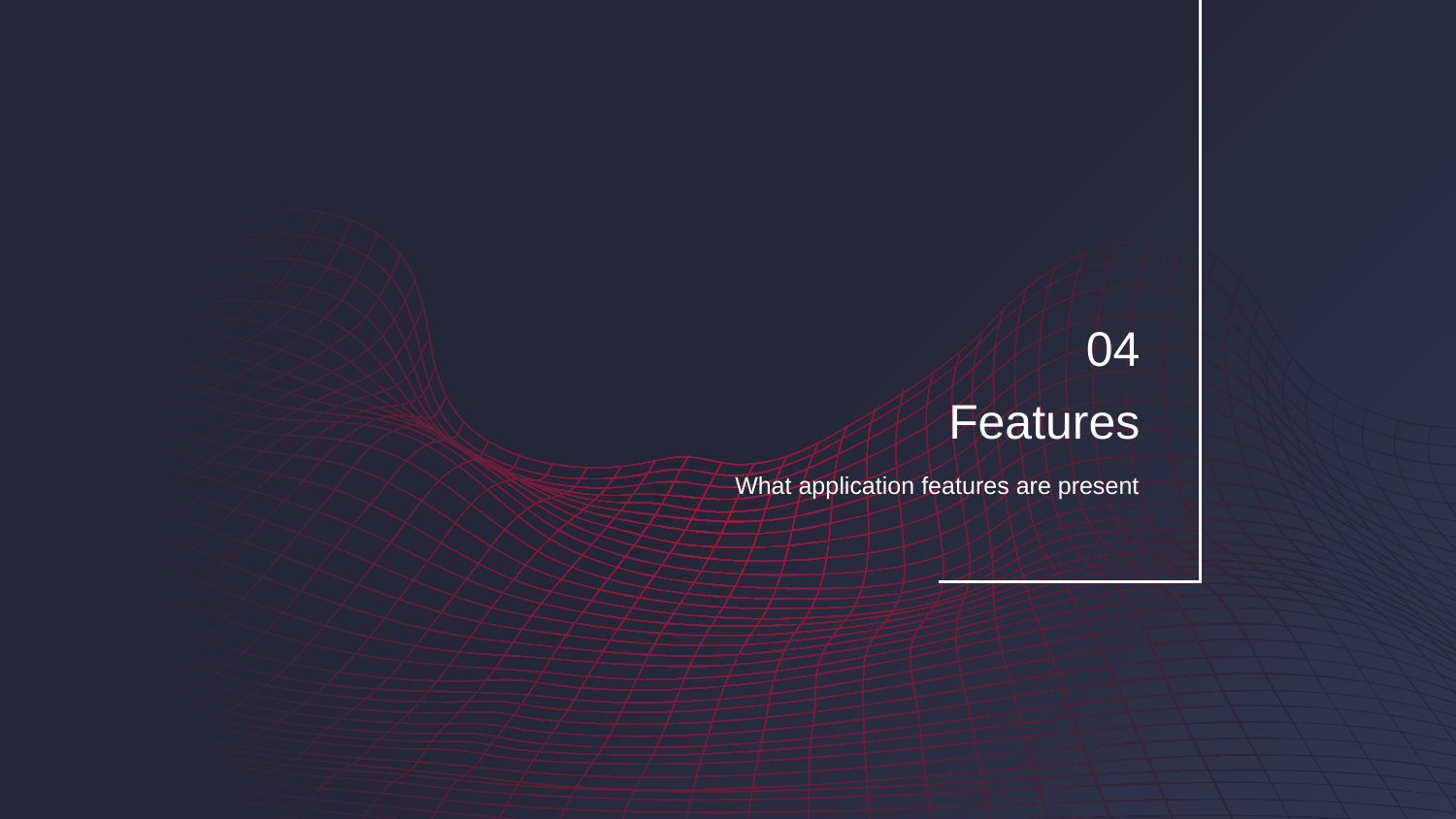

04
# Features
What application features are present